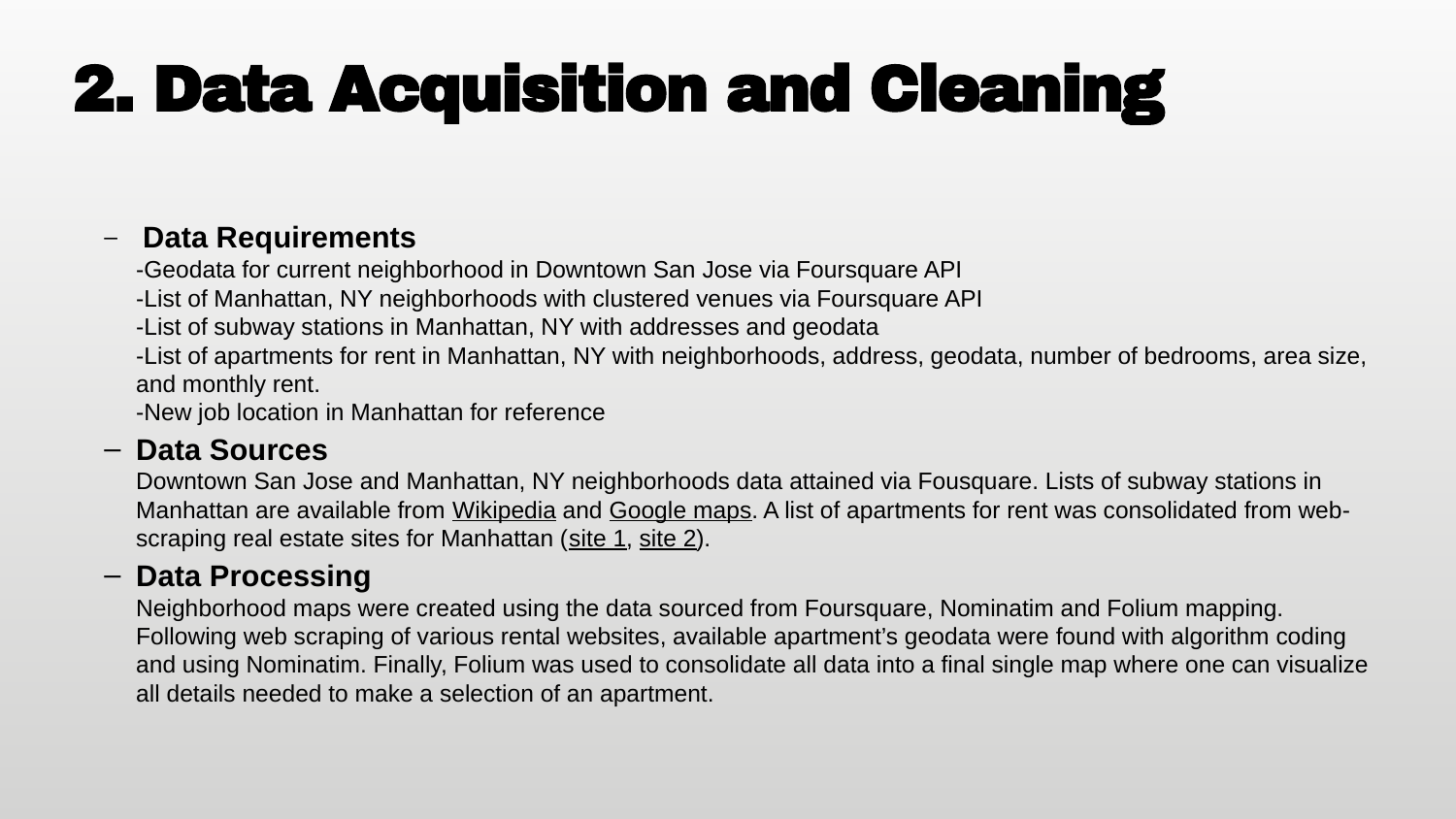

# 2. Data Acquisition and Cleaning
 Data Requirements
-Geodata for current neighborhood in Downtown San Jose via Foursquare API
-List of Manhattan, NY neighborhoods with clustered venues via Foursquare API
-List of subway stations in Manhattan, NY with addresses and geodata
-List of apartments for rent in Manhattan, NY with neighborhoods, address, geodata, number of bedrooms, area size, and monthly rent.
-New job location in Manhattan for reference
Data Sources
Downtown San Jose and Manhattan, NY neighborhoods data attained via Fousquare. Lists of subway stations in Manhattan are available from Wikipedia and Google maps. A list of apartments for rent was consolidated from web-scraping real estate sites for Manhattan (site 1, site 2).
Data Processing
Neighborhood maps were created using the data sourced from Foursquare, Nominatim and Folium mapping. Following web scraping of various rental websites, available apartment’s geodata were found with algorithm coding and using Nominatim. Finally, Folium was used to consolidate all data into a final single map where one can visualize all details needed to make a selection of an apartment.

3